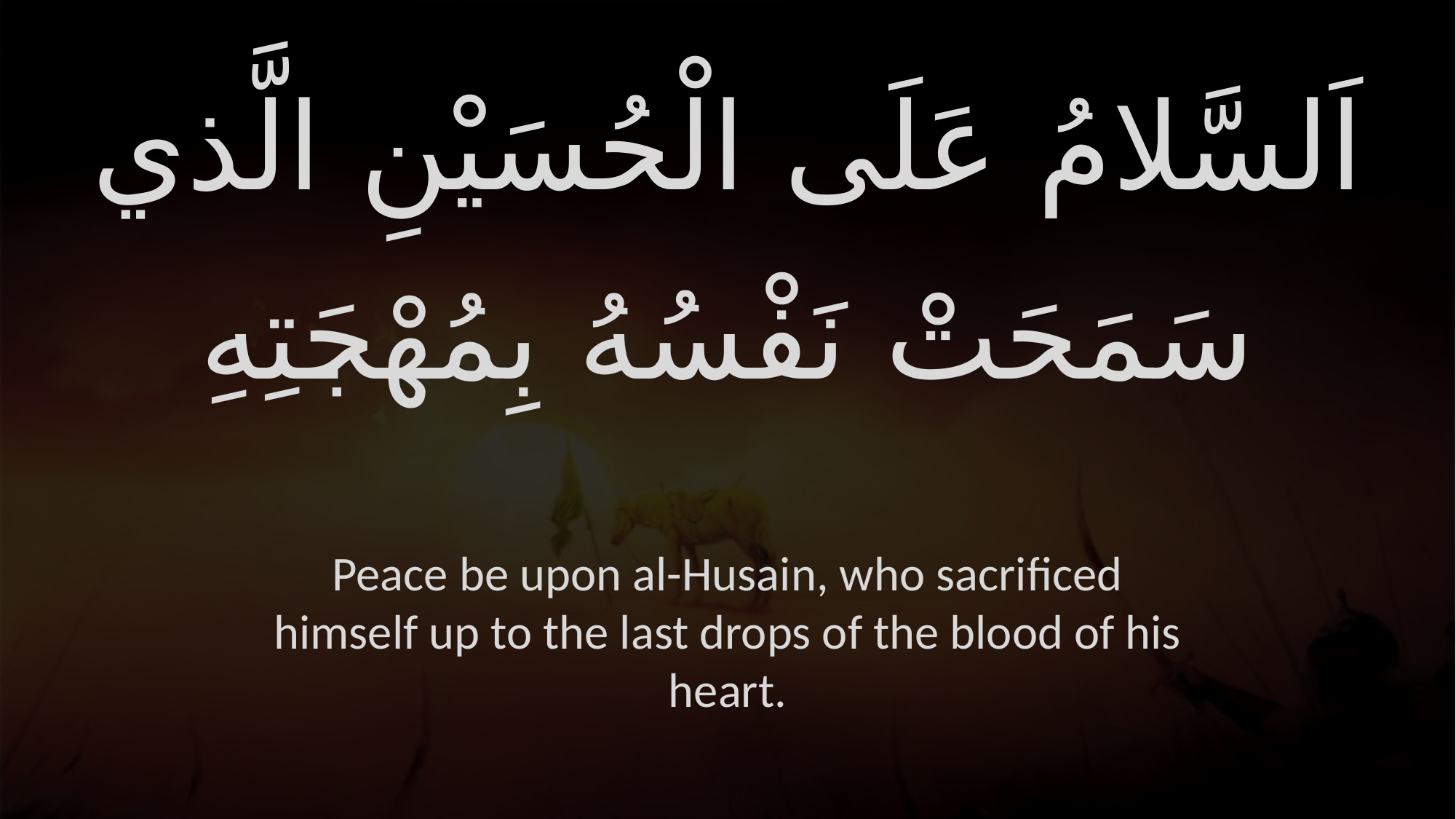

# اَلسَّلامُ عَلَى الْحُسَيْنِ الَّذي سَمَحَتْ نَفْسُهُ بِمُهْجَتِهِ
Peace be upon al-Husain, who sacrificed himself up to the last drops of the blood of his heart.